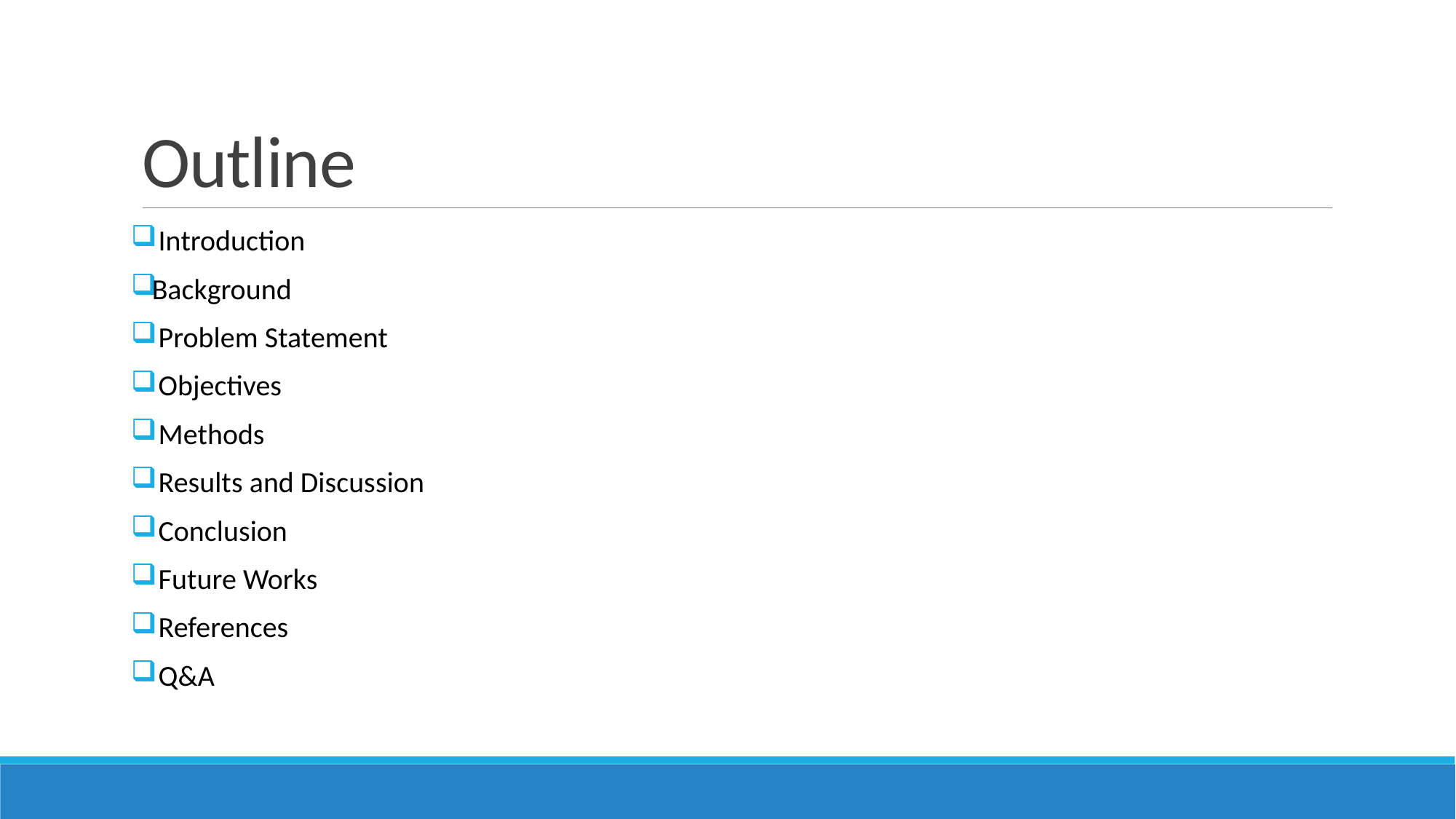

# Outline
 Introduction
Background
 Problem Statement
 Objectives
 Methods
 Results and Discussion
 Conclusion
 Future Works
 References
 Q&A